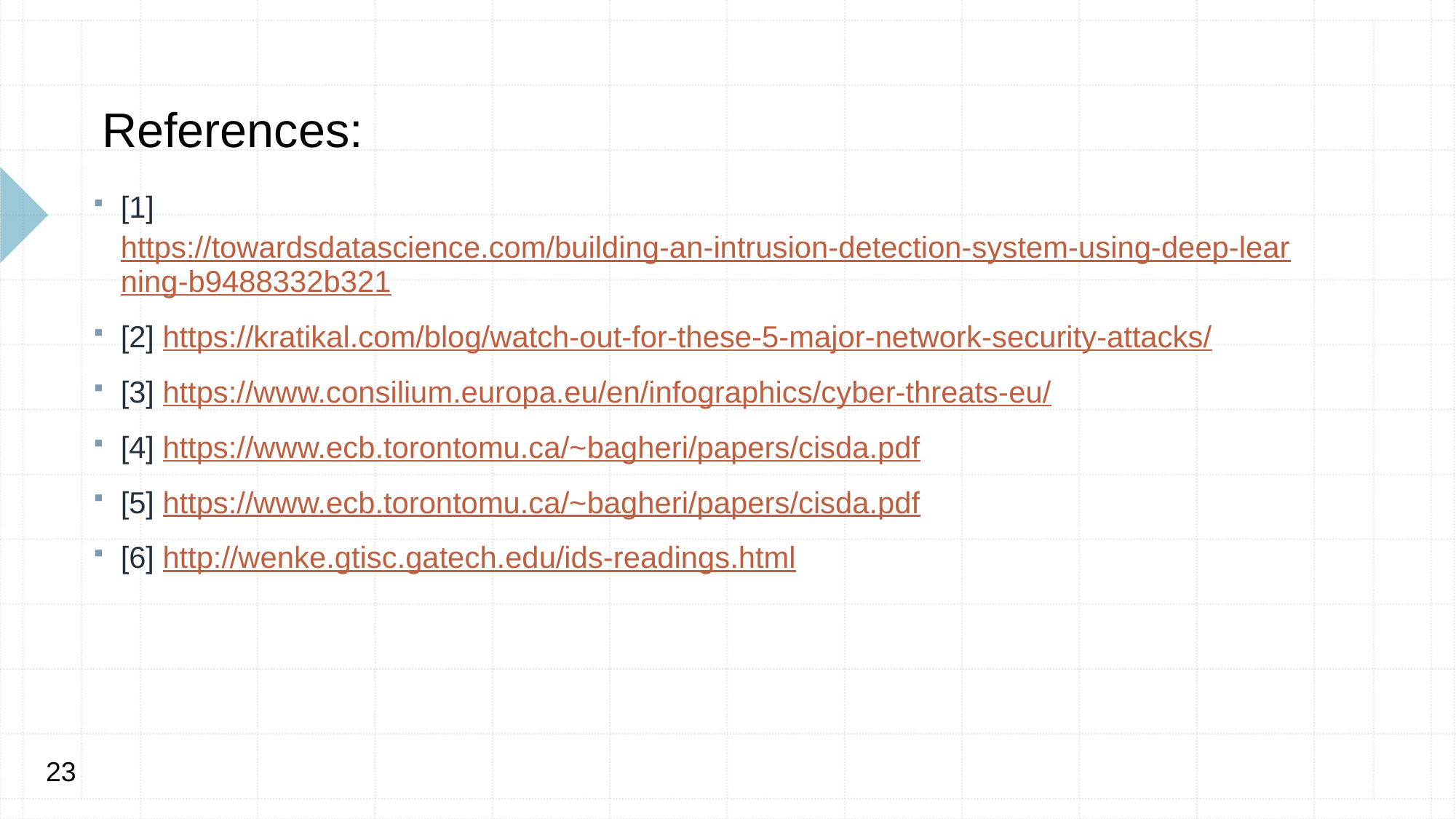

References:
[1] https://towardsdatascience.com/building-an-intrusion-detection-system-using-deep-learning-b9488332b321
[2] https://kratikal.com/blog/watch-out-for-these-5-major-network-security-attacks/
[3] https://www.consilium.europa.eu/en/infographics/cyber-threats-eu/
[4] https://www.ecb.torontomu.ca/~bagheri/papers/cisda.pdf
[5] https://www.ecb.torontomu.ca/~bagheri/papers/cisda.pdf
[6] http://wenke.gtisc.gatech.edu/ids-readings.html

23